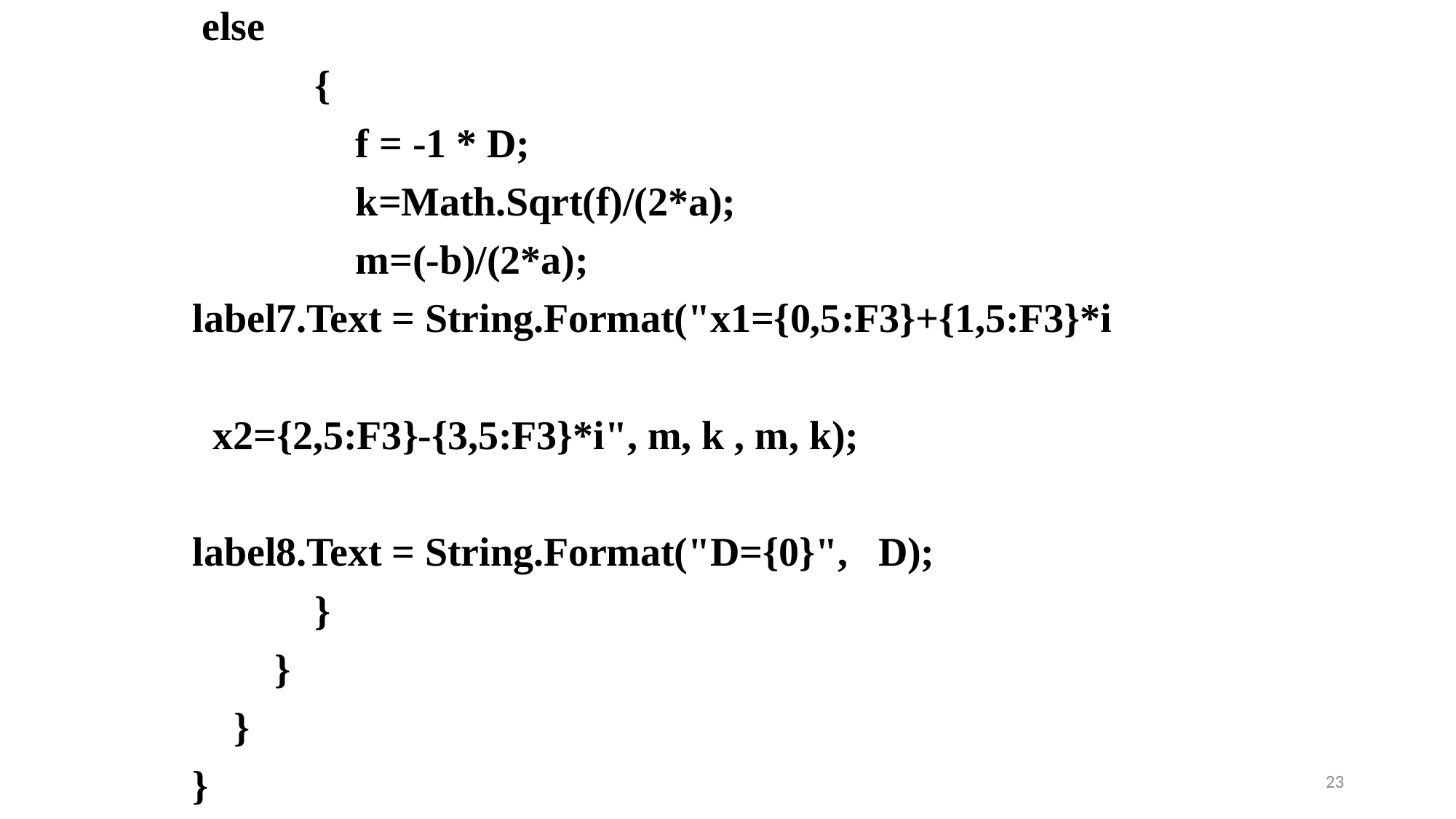

else
            {
                f = -1 * D;
                k=Math.Sqrt(f)/(2*a);
                m=(-b)/(2*a);
label7.Text = String.Format("x1={0,5:F3}+{1,5:F3}*i

  x2={2,5:F3}-{3,5:F3}*i", m, k , m, k);

label8.Text = String.Format("D={0}",   D);
            }
        }
    }
}
23